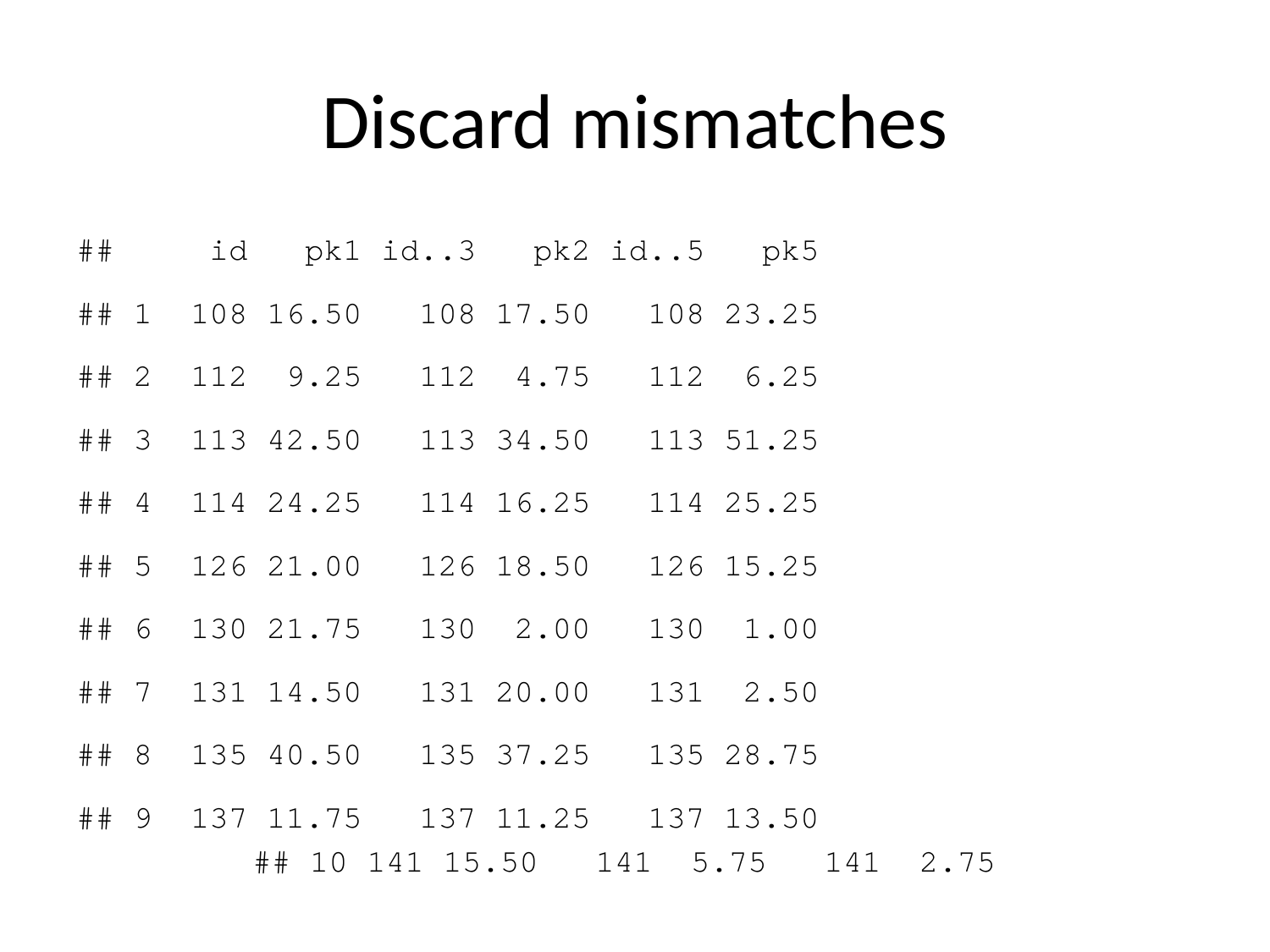

# Discard mismatches
##     id   pk1 id..3   pk2 id..5   pk5
## 1  108 16.50   108 17.50   108 23.25
## 2  112  9.25   112  4.75   112  6.25
## 3  113 42.50   113 34.50   113 51.25
## 4  114 24.25   114 16.25   114 25.25
## 5  126 21.00   126 18.50   126 15.25
## 6  130 21.75   130  2.00   130  1.00
## 7  131 14.50   131 20.00   131  2.50
## 8  135 40.50   135 37.25   135 28.75
## 9  137 11.75   137 11.25   137 13.50
## 10 141 15.50   141  5.75   141  2.75